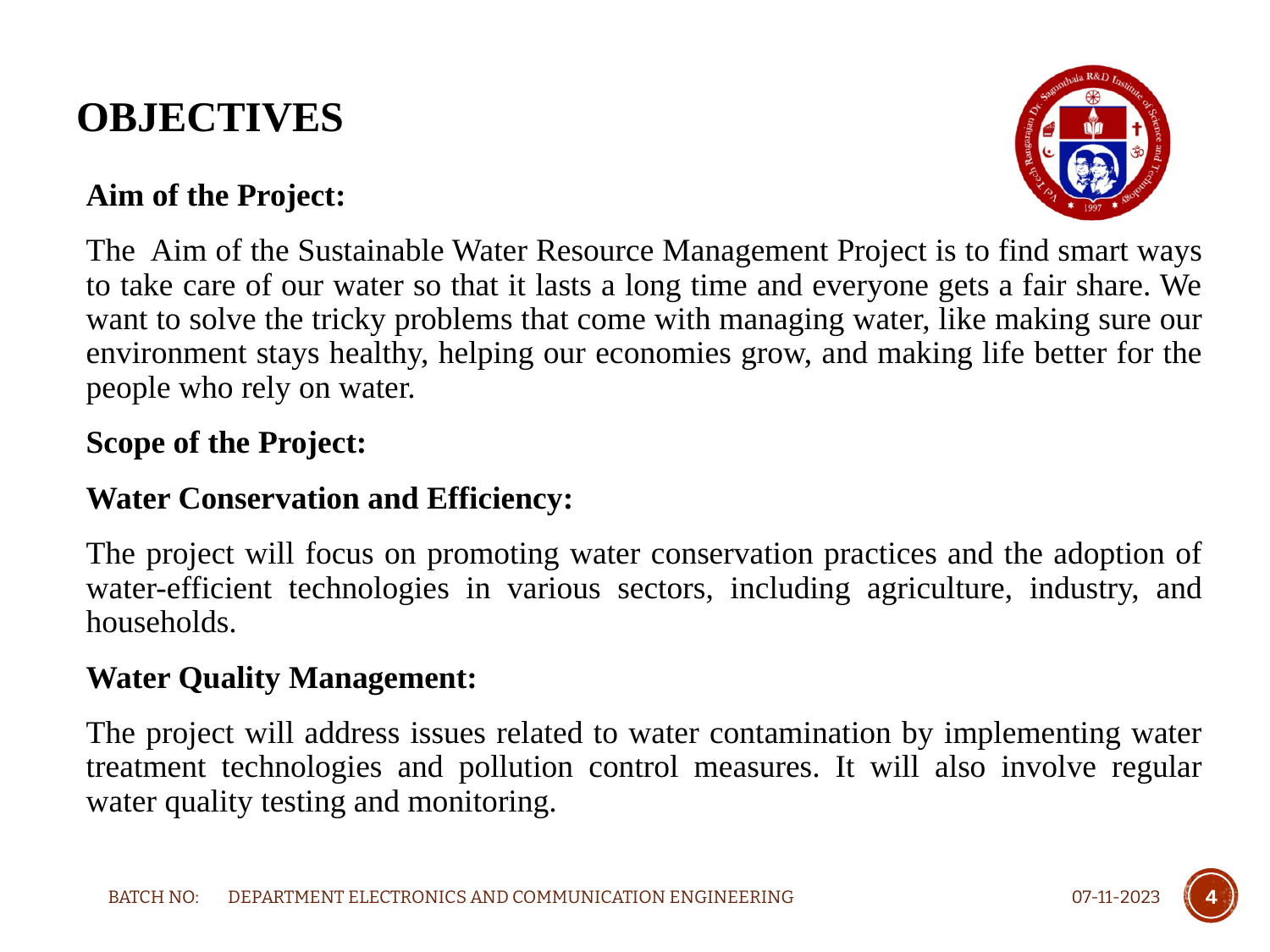

# OBJECTIVES
Aim of the Project:
The  Aim of the Sustainable Water Resource Management Project is to find smart ways to take care of our water so that it lasts a long time and everyone gets a fair share. We want to solve the tricky problems that come with managing water, like making sure our environment stays healthy, helping our economies grow, and making life better for the people who rely on water.
Scope of the Project:
Water Conservation and Efficiency:
The project will focus on promoting water conservation practices and the adoption of water-efficient technologies in various sectors, including agriculture, industry, and households.
Water Quality Management:
The project will address issues related to water contamination by implementing water treatment technologies and pollution control measures. It will also involve regular water quality testing and monitoring.

BATCH NO:        DEPARTMENT ELECTRONICS AND COMMUNICATION ENGINEERING
07-11-2023
4